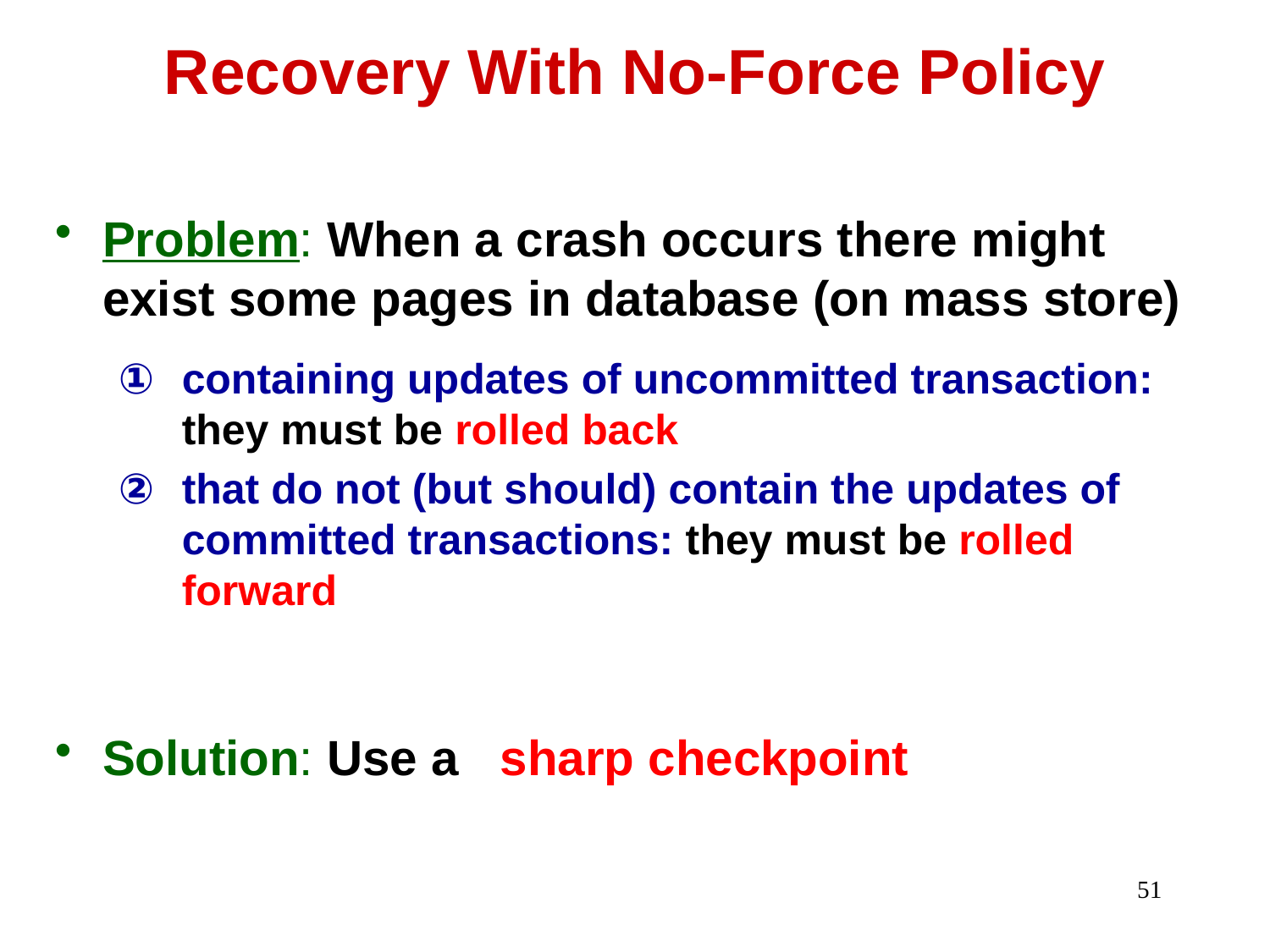

# Recovery With No-Force Policy
Problem: When a crash occurs there might exist some pages in database (on mass store)
containing updates of uncommitted transaction: they must be rolled back
that do not (but should) contain the updates of committed transactions: they must be rolled forward

Solution: Use a   sharp checkpoint

51